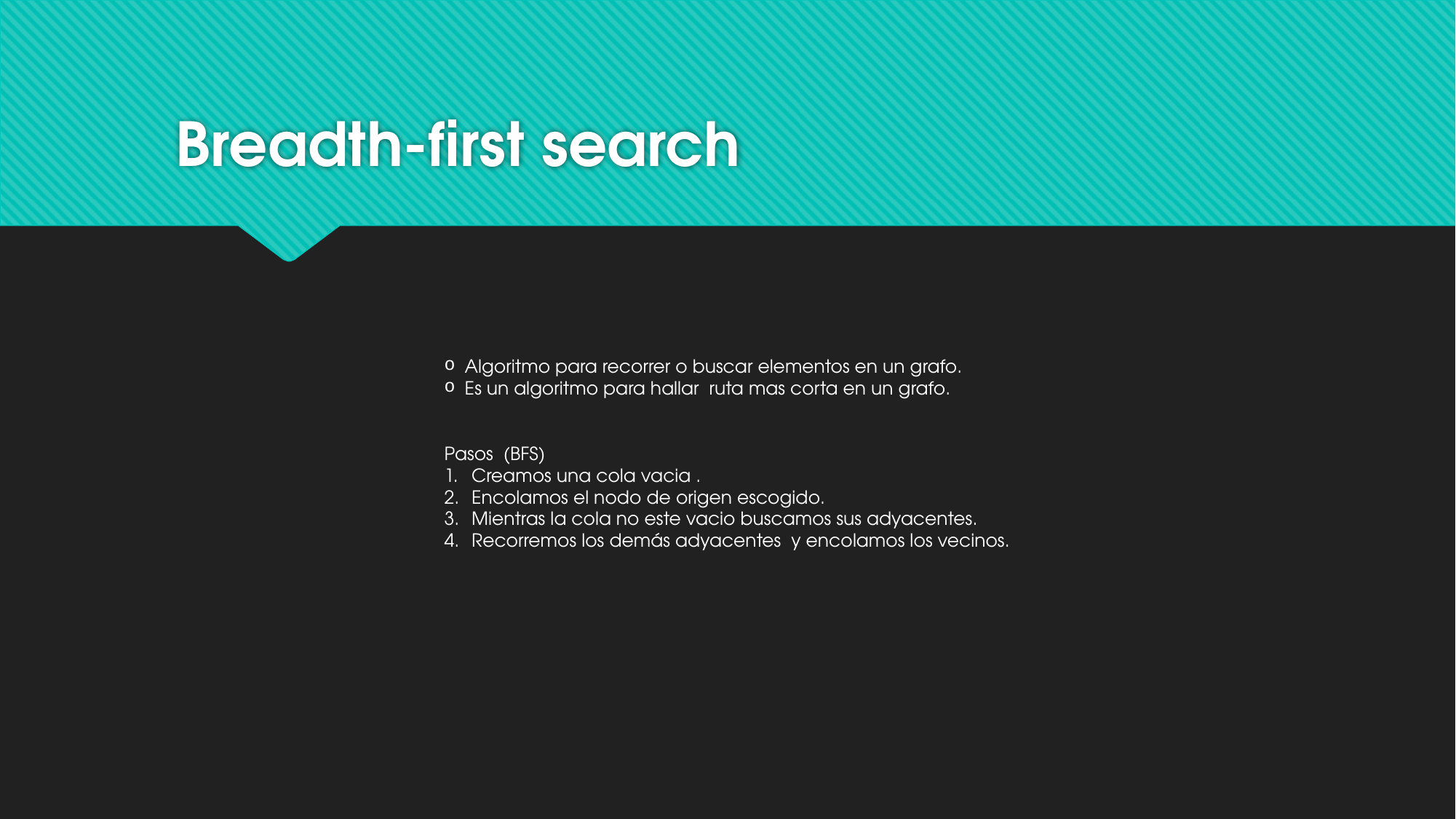

# Breadth-first search
Algoritmo para recorrer o buscar elementos en un grafo.
Es un algoritmo para hallar  ruta mas corta en un grafo.

Pasos  (BFS)
Creamos una cola vacia .
Encolamos el nodo de origen escogido.
Mientras la cola no este vacio buscamos sus adyacentes.
Recorremos los demás adyacentes  y encolamos los vecinos.